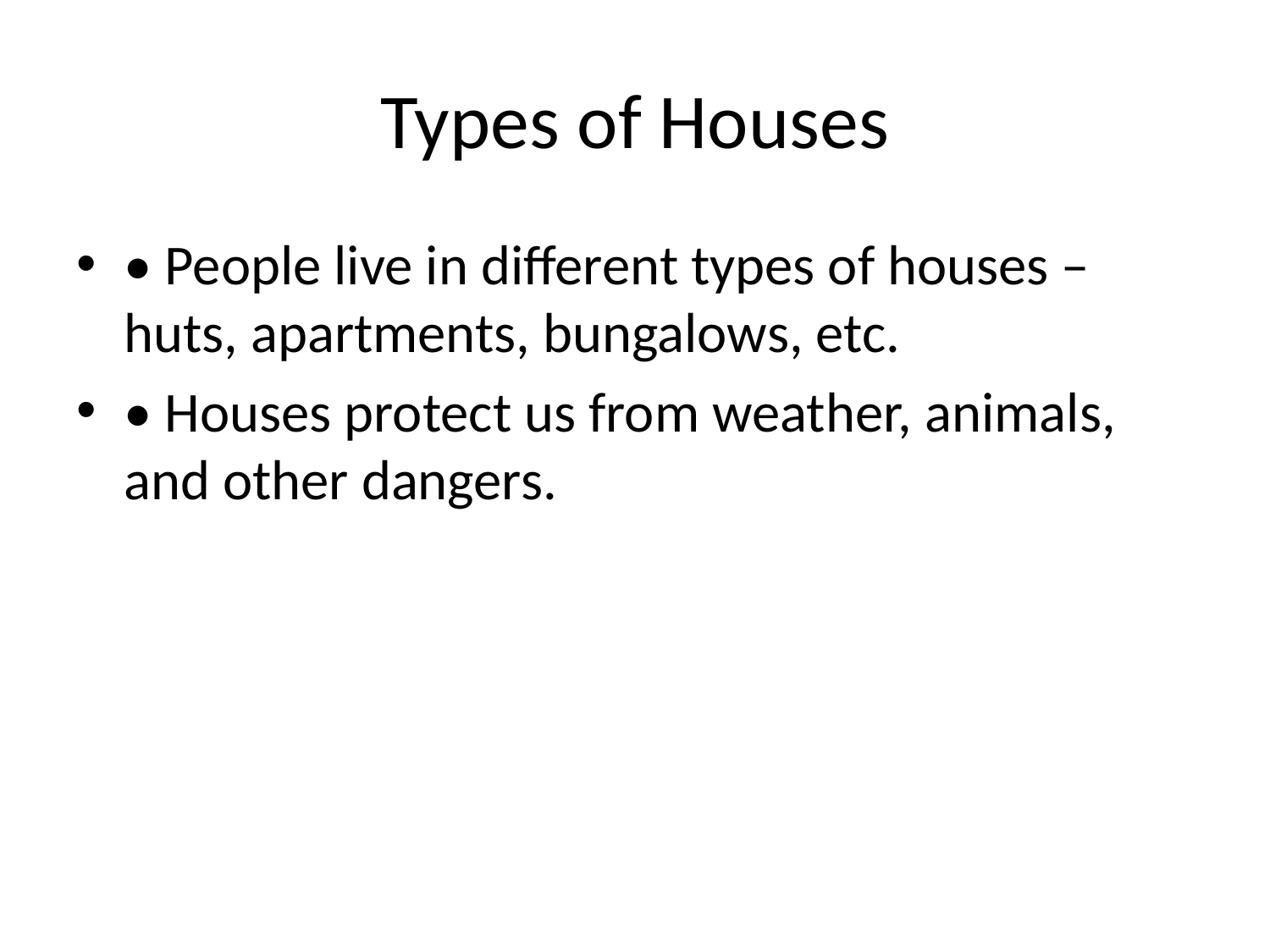

# Types of Houses
• People live in different types of houses – huts, apartments, bungalows, etc.
• Houses protect us from weather, animals, and other dangers.